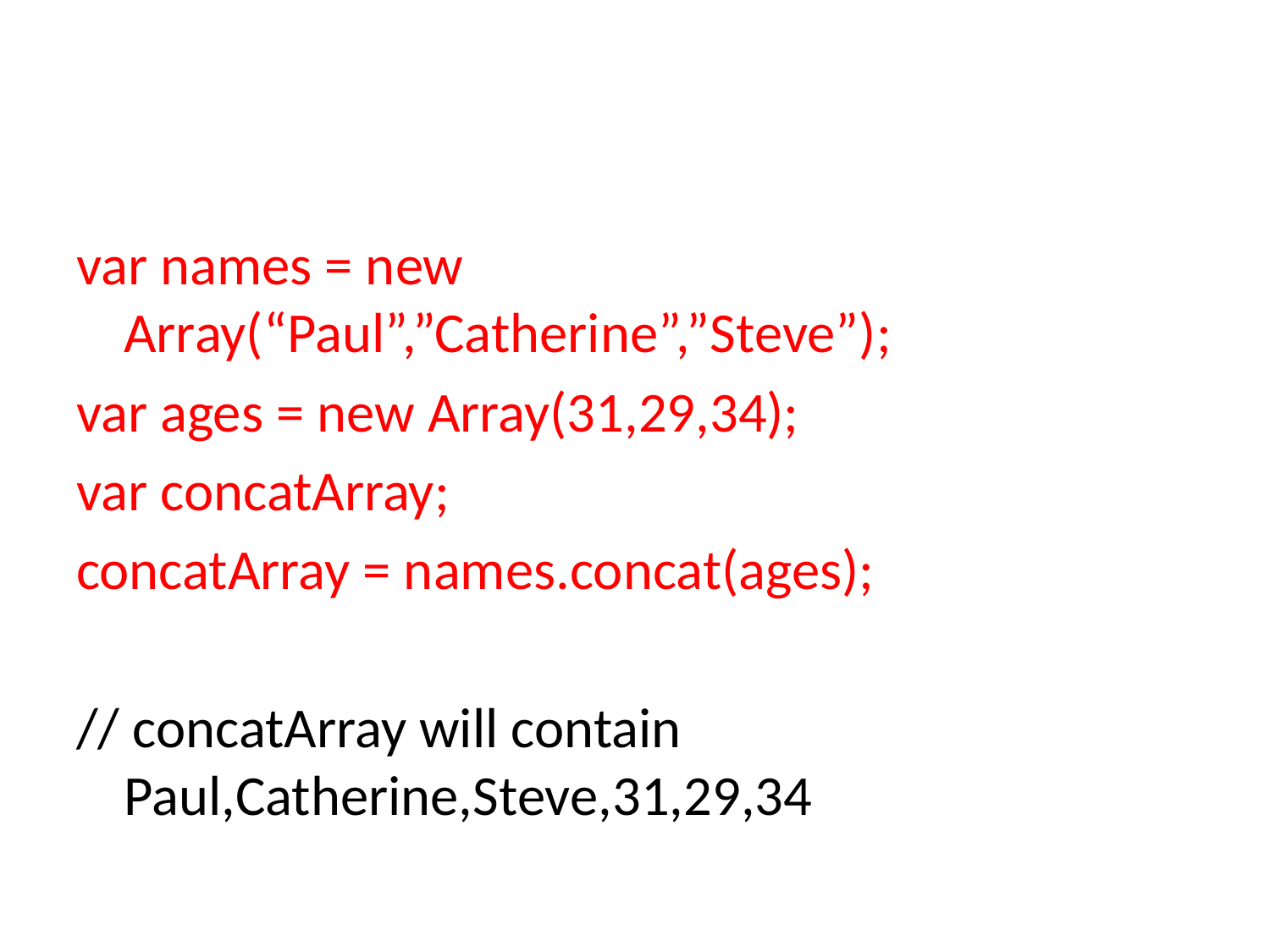

#
var names = new Array(“Paul”,”Catherine”,”Steve”);
var ages = new Array(31,29,34);
var concatArray;
concatArray = names.concat(ages);

// concatArray will contain Paul,Catherine,Steve,31,29,34